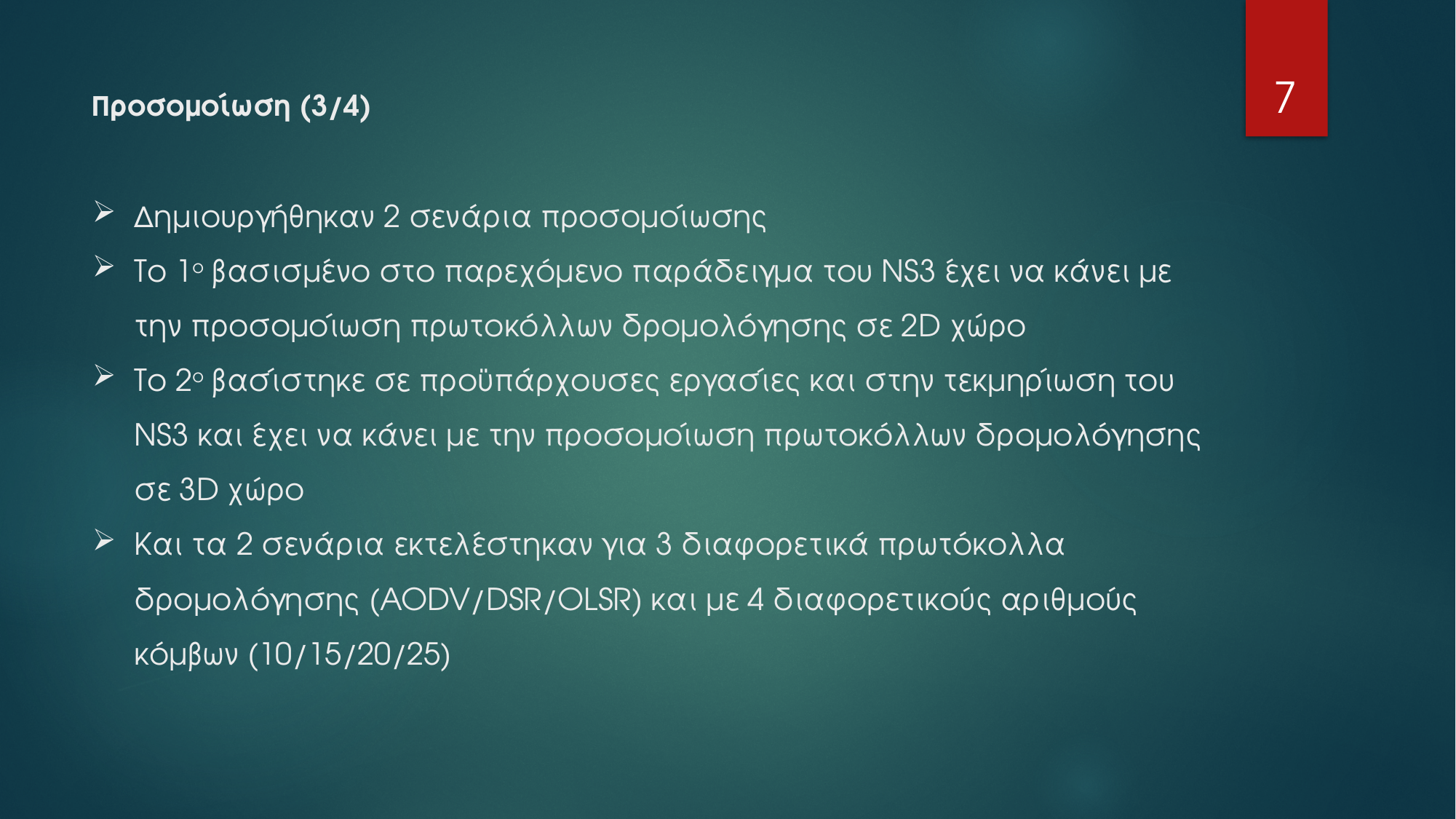

7
Προσομοίωση (3/4)
Δημιουργήθηκαν 2 σενάρια προσομοίωσης
Το 1ο βασισμένο στο παρεχόμενο παράδειγμα του NS3 έχει να κάνει με την προσομοίωση πρωτοκόλλων δρομολόγησης σε 2D χώρο
Το 2ο βασίστηκε σε προϋπάρχουσες εργασίες και στην τεκμηρίωση του NS3 και έχει να κάνει με την προσομοίωση πρωτοκόλλων δρομολόγησης σε 3D χώρο
Και τα 2 σενάρια εκτελέστηκαν για 3 διαφορετικά πρωτόκολλα δρομολόγησης (AODV/DSR/OLSR) και με 4 διαφορετικούς αριθμούς κόμβων (10/15/20/25)